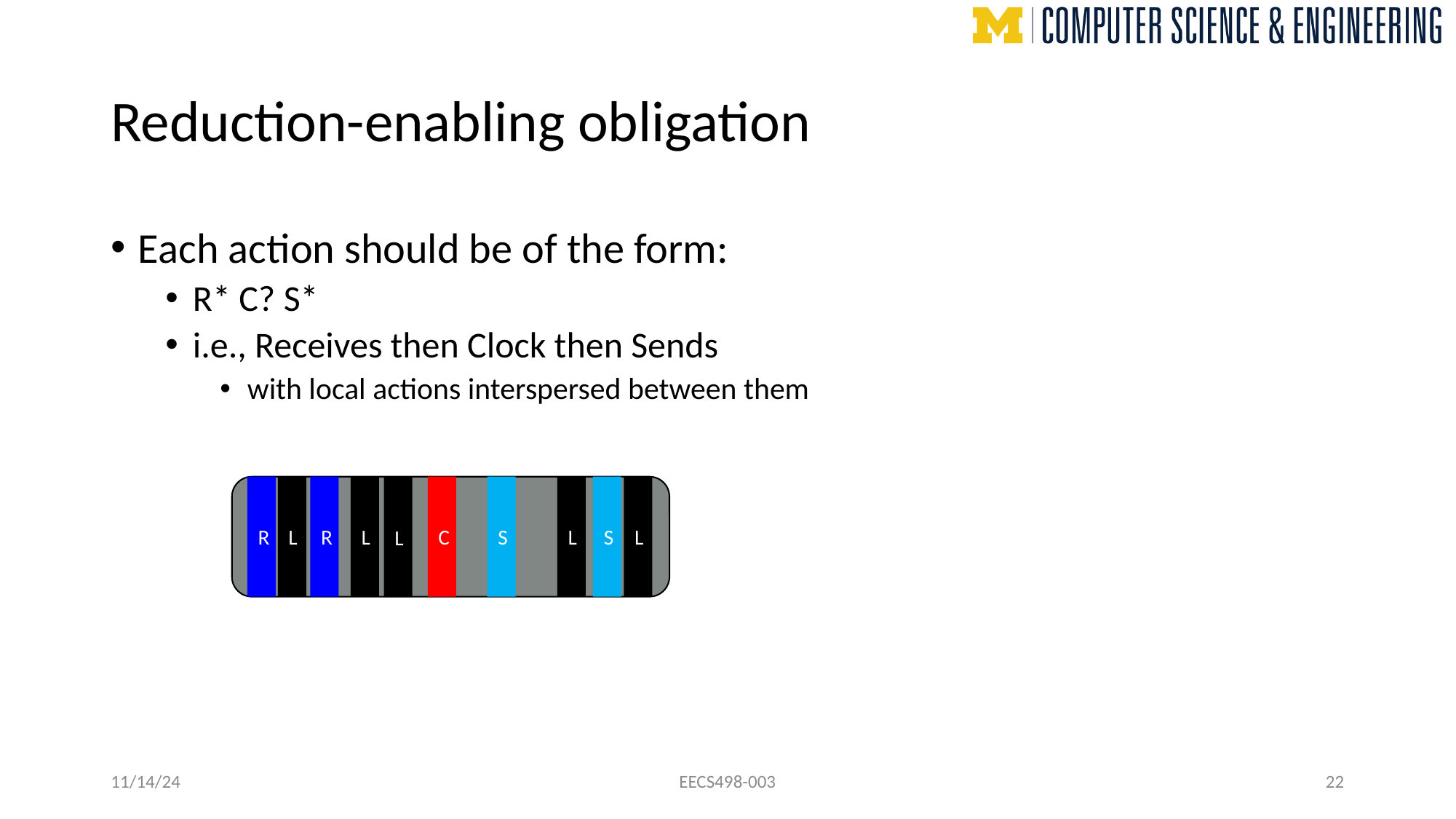

# Reduction-enabling obligation
Each action should be of the form:
R* C? S*
i.e., Receives then Clock then Sends
with local actions interspersed between them
Constraining the implementation lets us think of the entire distributed system as hosts taking one step at a time.
L
R
S

S
R
C
L
L
L
L
11/14/24
EECS498-003
22